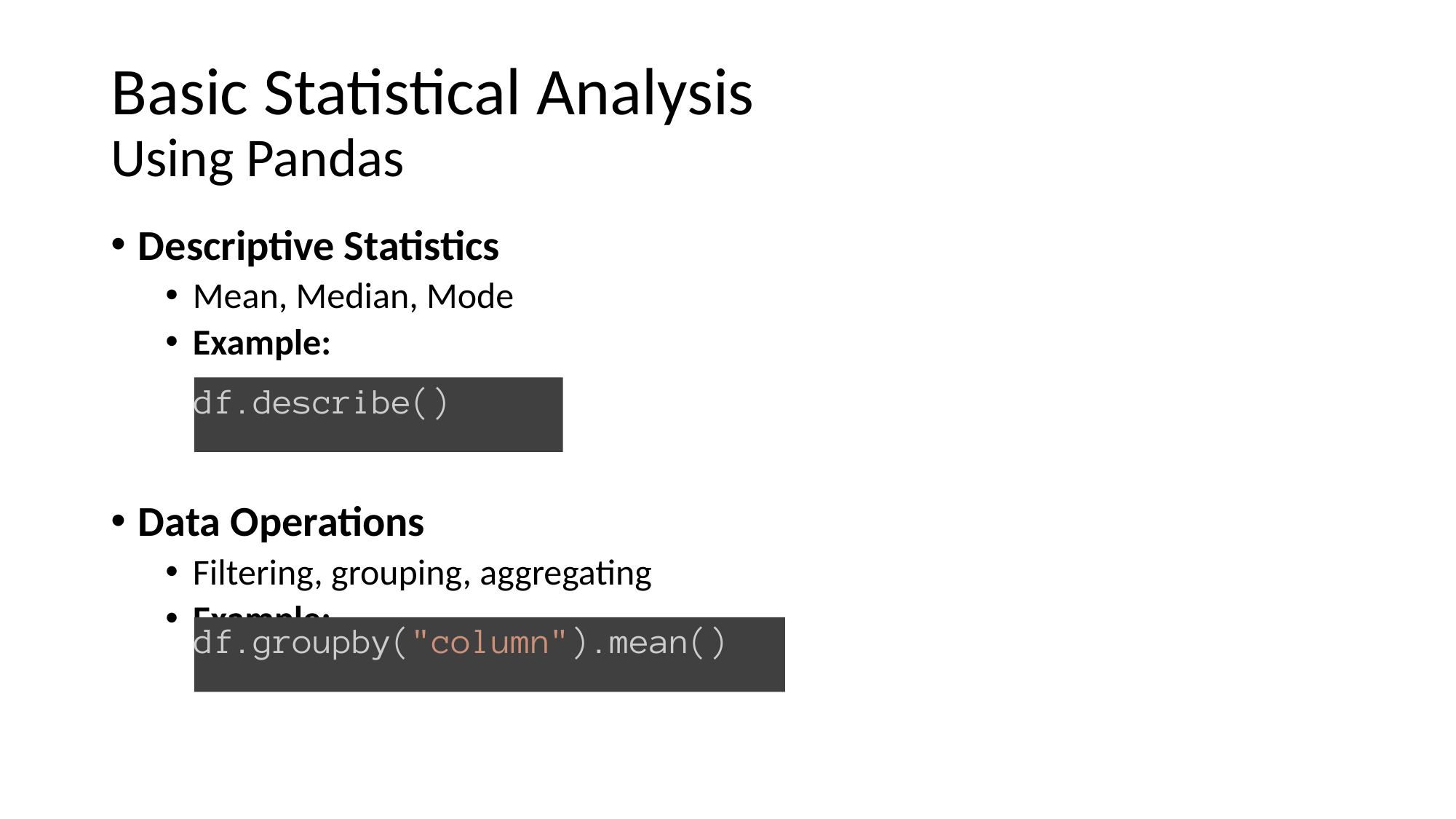

# Basic Statistical Analysis Using Pandas
Descriptive Statistics
Mean, Median, Mode
Example:

Data Operations
Filtering, grouping, aggregating
Example:

df.describe()

df.groupby("column").mean()